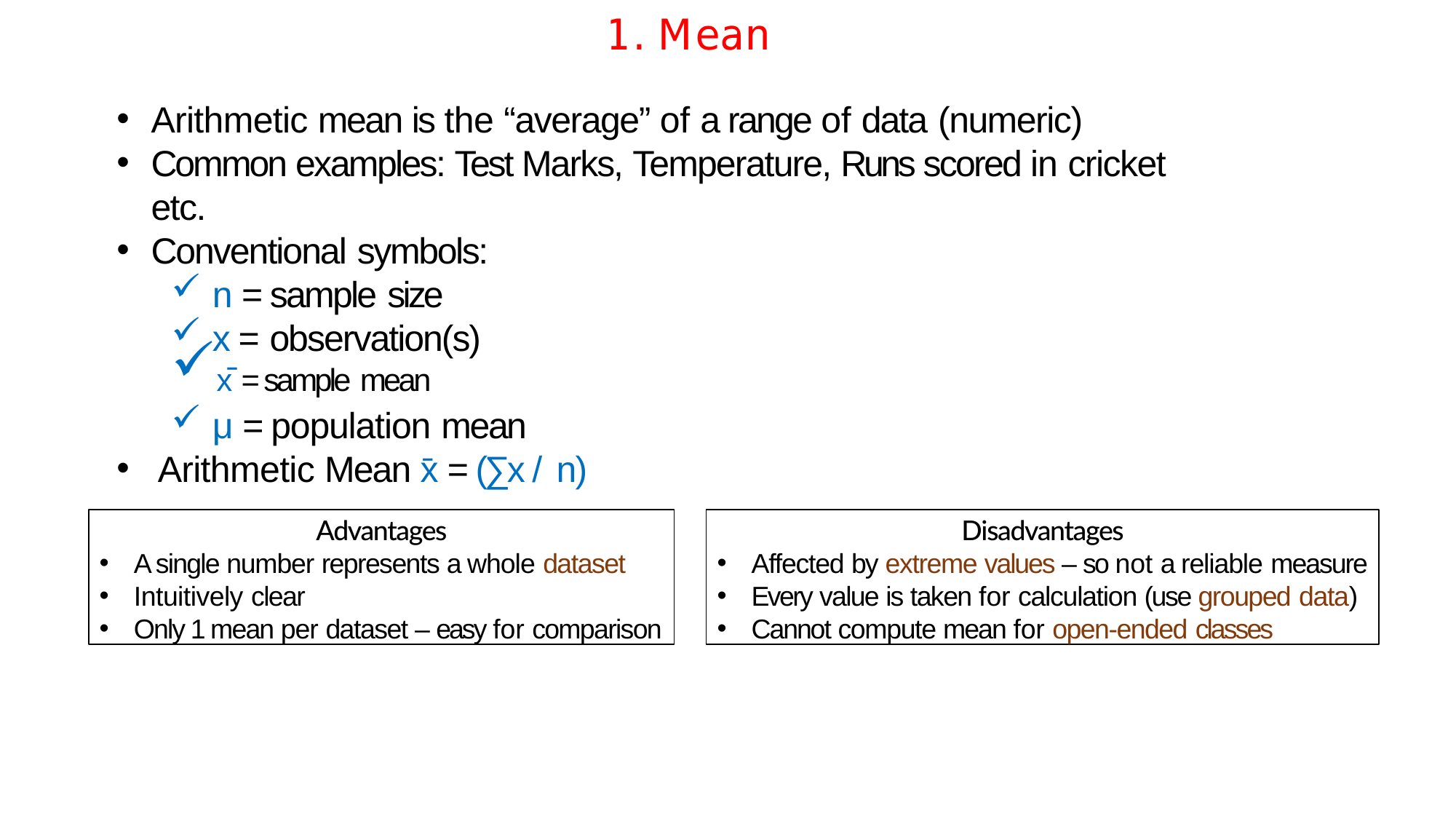

# 1. Mean
Arithmetic mean is the “average” of a range of data (numeric)
Common examples: Test Marks, Temperature, Runs scored in cricket etc.
Conventional symbols:
n = sample size
x = observation(s)
x̄ = sample mean
μ = population mean
Arithmetic Mean x̄ = (∑x / n)
Advantages
A single number represents a whole dataset
Intuitively clear
Only 1 mean per dataset – easy for comparison
Disadvantages
Affected by extreme values – so not a reliable measure
Every value is taken for calculation (use grouped data)
Cannot compute mean for open-ended classes